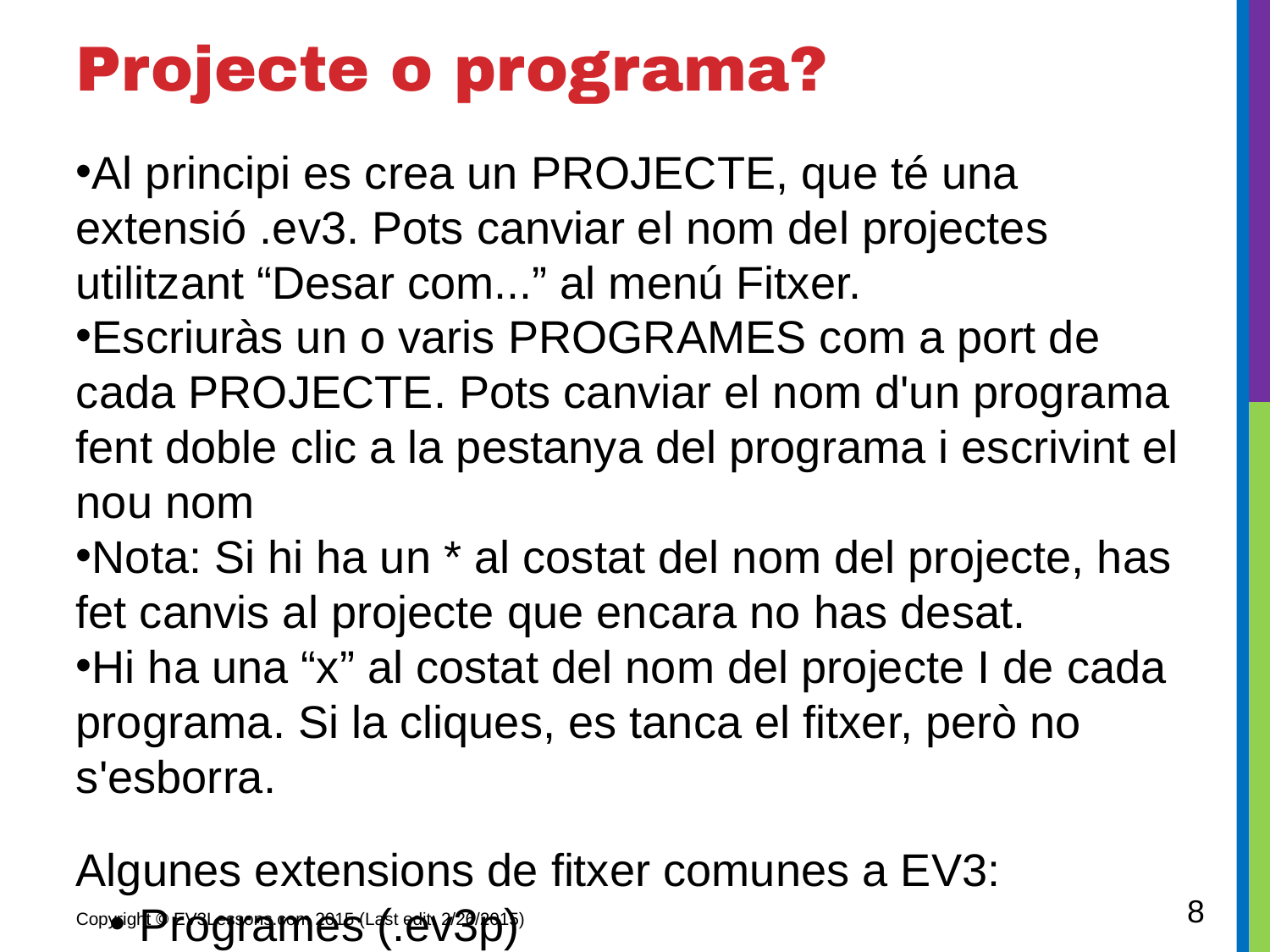

Projecte o programa?
Al principi es crea un PROJECTE, que té una extensió .ev3. Pots canviar el nom del projectes utilitzant “Desar com...” al menú Fitxer.
Escriuràs un o varis PROGRAMES com a port de cada PROJECTE. Pots canviar el nom d'un programa fent doble clic a la pestanya del programa i escrivint el nou nom
Nota: Si hi ha un * al costat del nom del projecte, has fet canvis al projecte que encara no has desat.
Hi ha una “x” al costat del nom del projecte I de cada programa. Si la cliques, es tanca el fitxer, però no s'esborra.

Algunes extensions de fitxer comunes a EV3:
Programes (.ev3p)
Imatges (.rgf)
Sons (.rsf)
Text (.rtf)
Projectes (.ev3) – l'únic tipus que pots obrir amb el programari EV3
Fitxer d'importar (.ev3s) – pot ser importat per un projecte EV3
8
Copyright © EV3Lessons.com 2015 (Last edit: 2/26/2015)